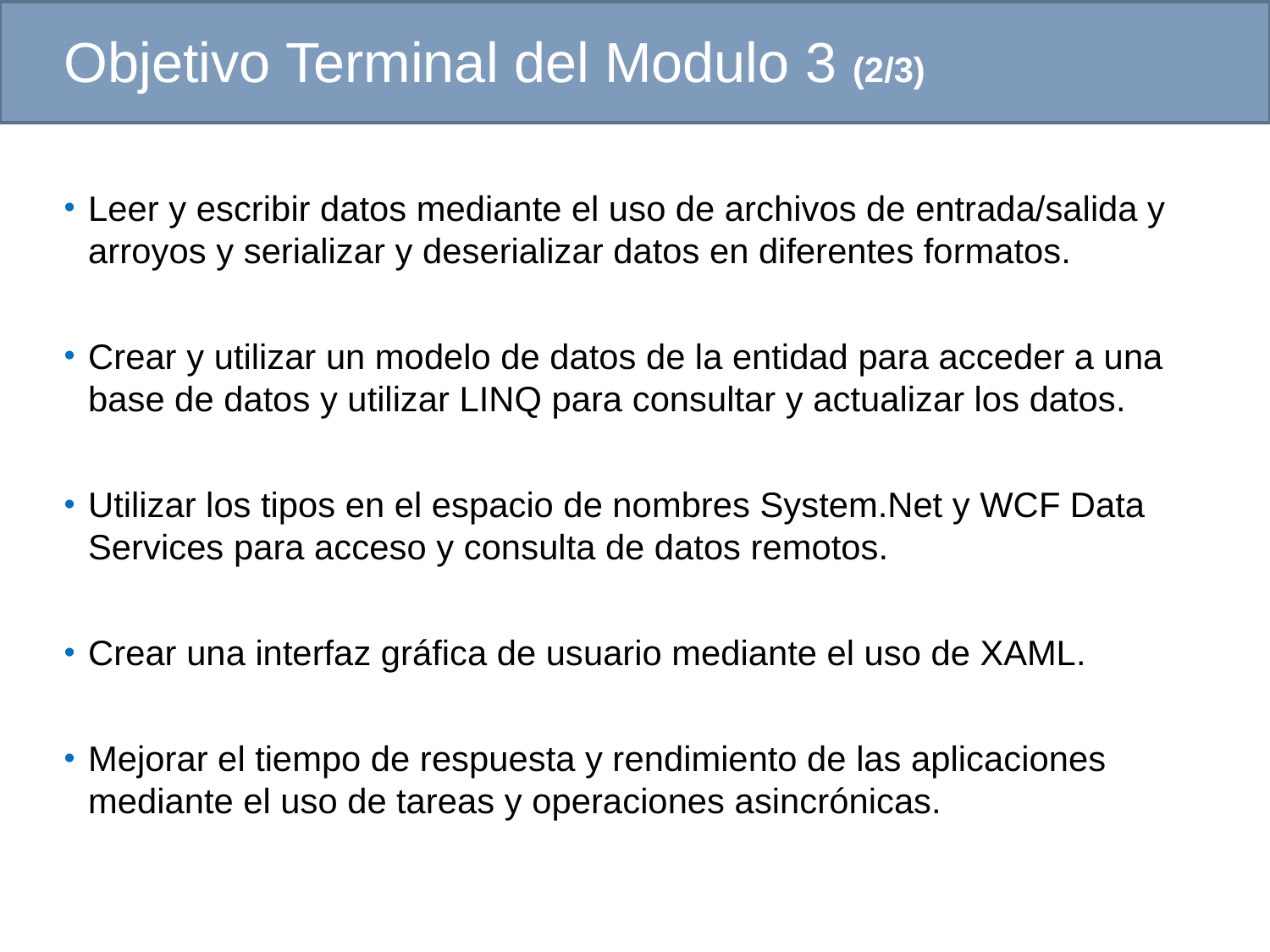

# Objetivo Terminal del Modulo 3 (2/3)
Leer y escribir datos mediante el uso de archivos de entrada/salida y arroyos y serializar y deserializar datos en diferentes formatos.

Crear y utilizar un modelo de datos de la entidad para acceder a una base de datos y utilizar LINQ para consultar y actualizar los datos.

Utilizar los tipos en el espacio de nombres System.Net y WCF Data Services para acceso y consulta de datos remotos.

Crear una interfaz gráfica de usuario mediante el uso de XAML.

Mejorar el tiempo de respuesta y rendimiento de las aplicaciones mediante el uso de tareas y operaciones asincrónicas.